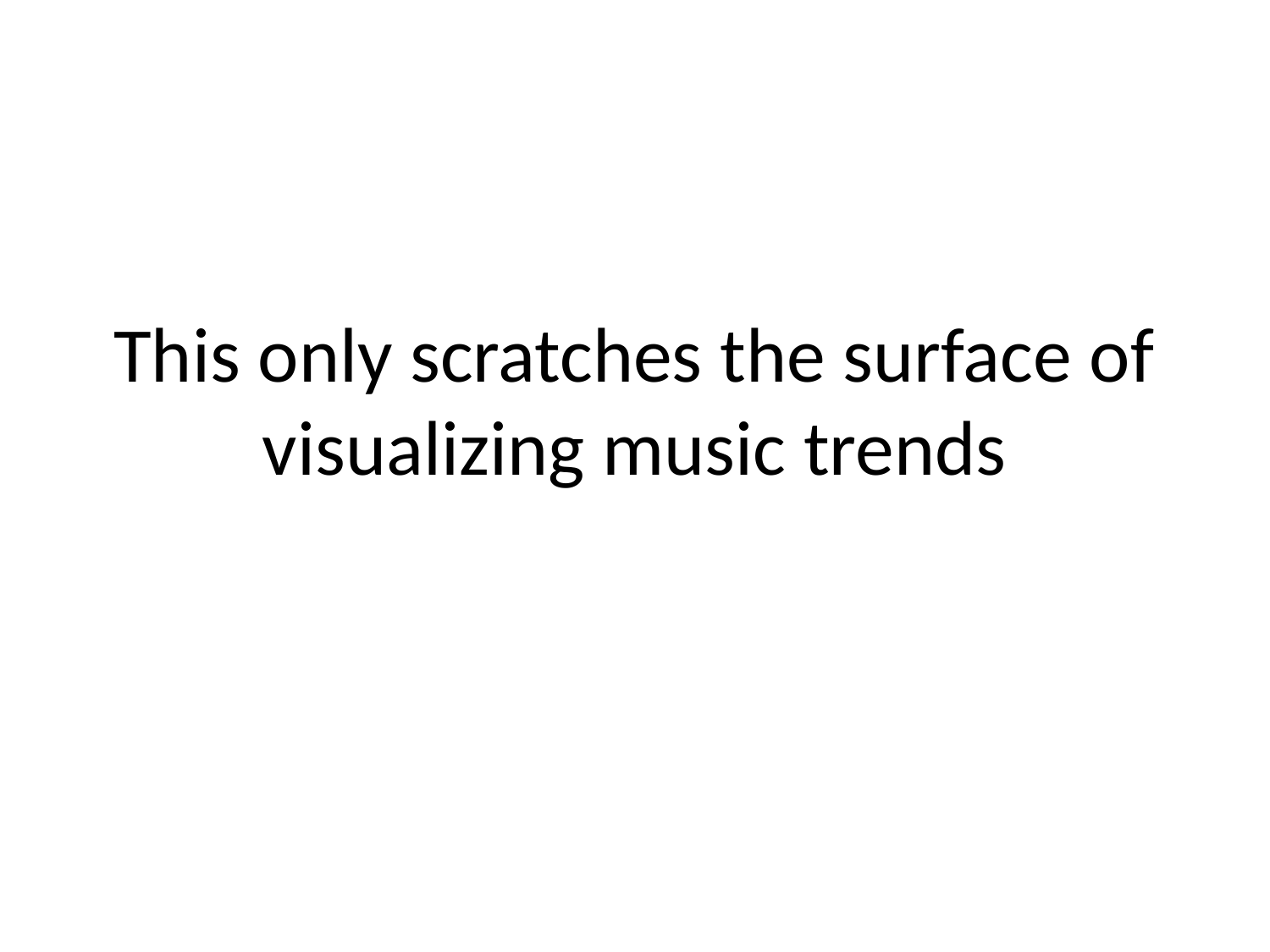

# This only scratches the surface of visualizing music trends